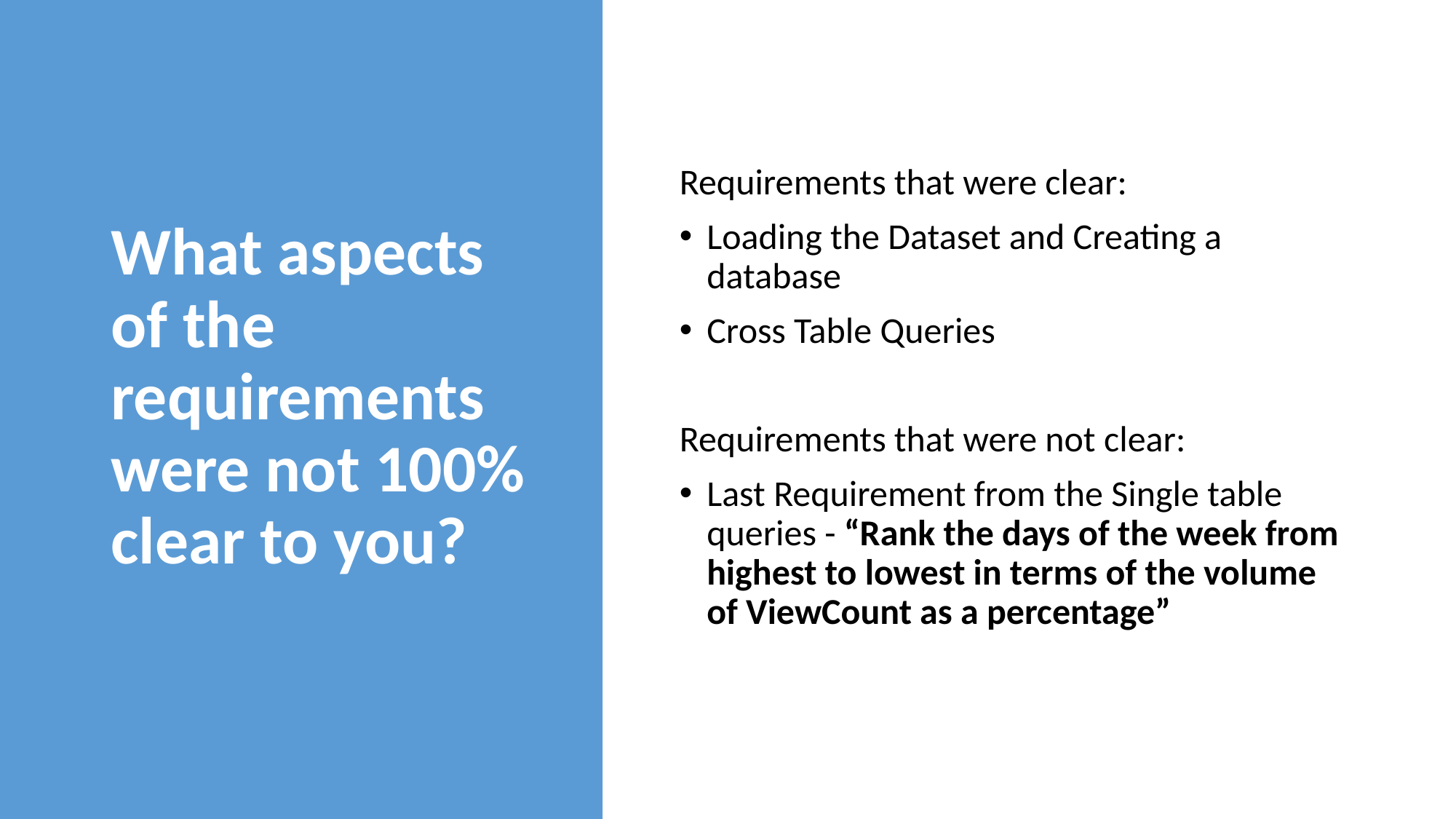

# What aspects of the requirements were not 100% clear to you?
Requirements that were clear:
Loading the Dataset and Creating a database
Cross Table Queries

Requirements that were not clear:
Last Requirement from the Single table queries - “Rank the days of the week from highest to lowest in terms of the volume of ViewCount as a percentage”